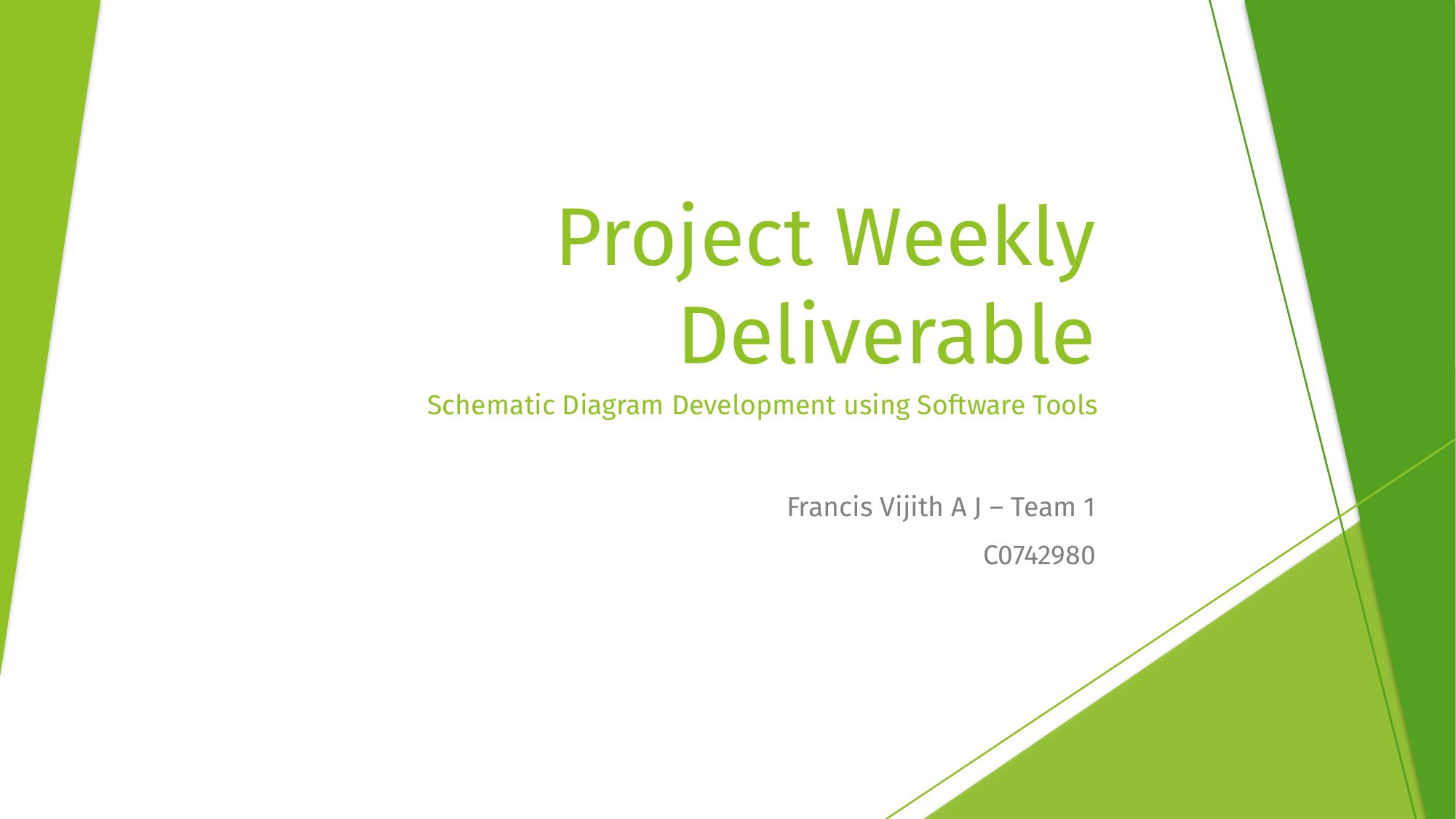

# Project Weekly Deliverable
Schematic Diagram Development using Software Tools

Francis Vijith A J – Team 1
C0742980